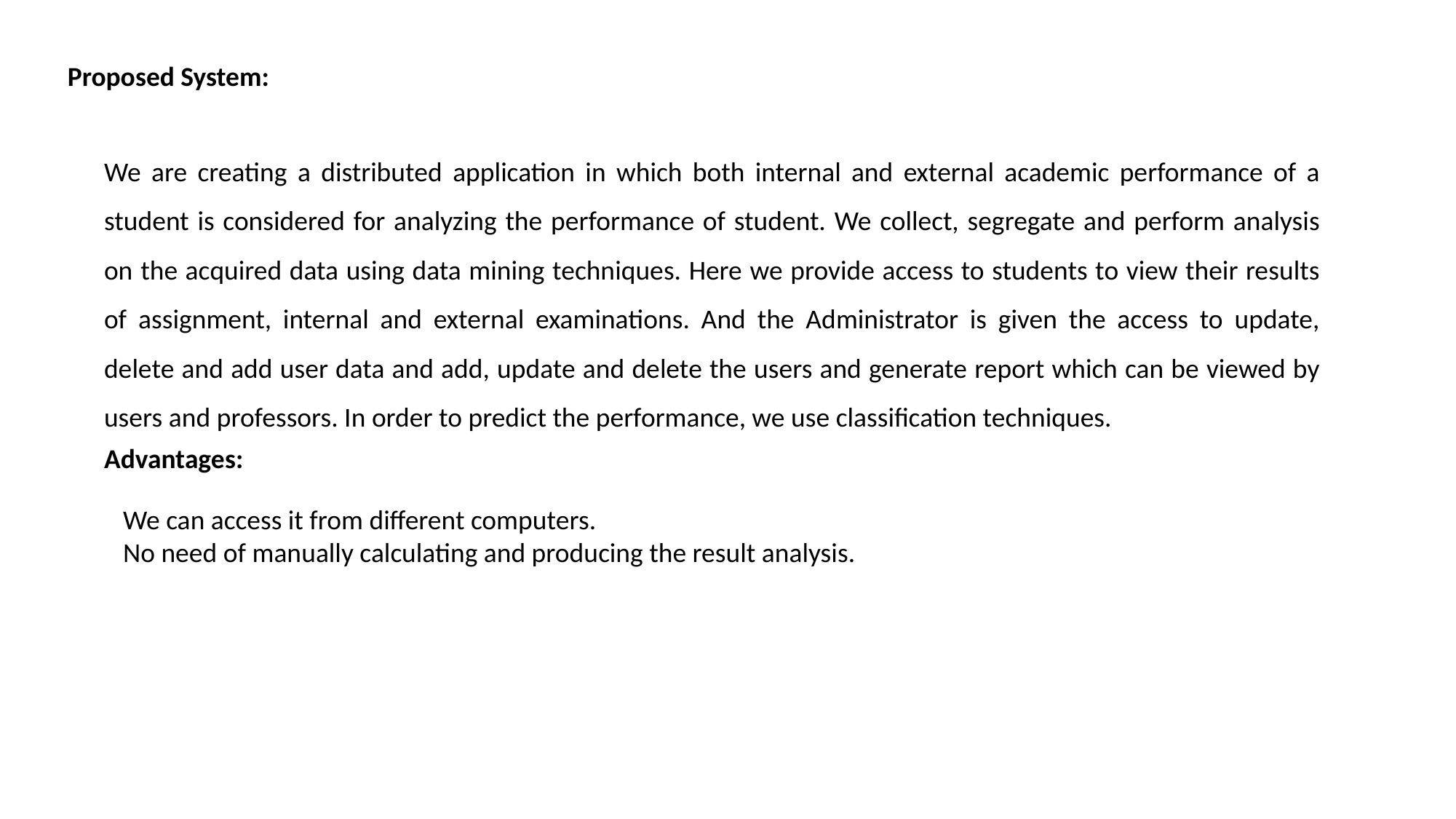

Proposed System:
We are creating a distributed application in which both internal and external academic performance of a student is considered for analyzing the performance of student. We collect, segregate and perform analysis on the acquired data using data mining techniques. Here we provide access to students to view their results of assignment, internal and external examinations. And the Administrator is given the access to update, delete and add user data and add, update and delete the users and generate report which can be viewed by users and professors. In order to predict the performance, we use classification techniques.
Advantages:
We can access it from different computers.
No need of manually calculating and producing the result analysis.